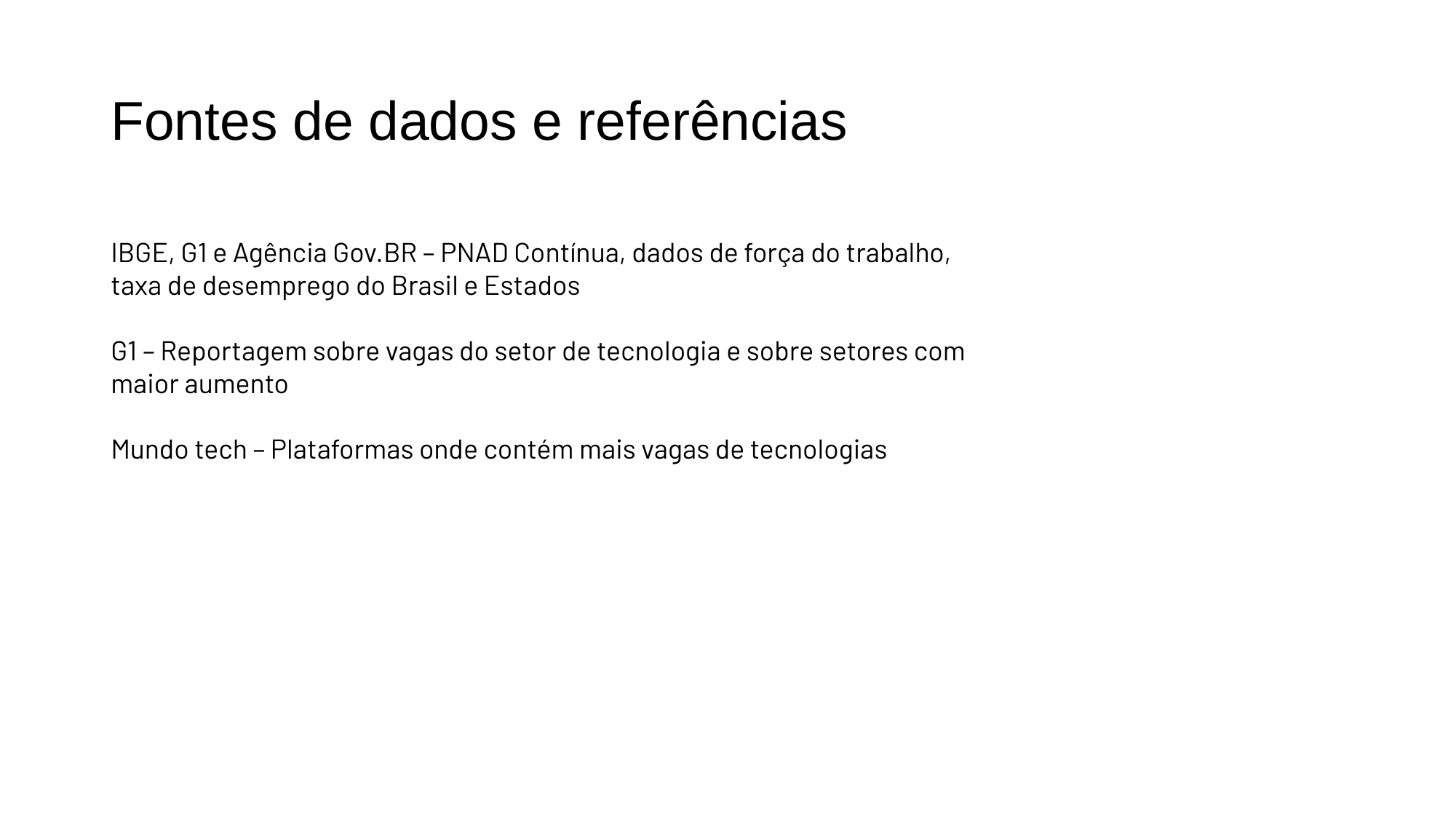

# Fontes de dados e referências
IBGE, G1 e Agência Gov.BR – PNAD Contínua, dados de força do trabalho, taxa de desemprego do Brasil e Estados

G1 – Reportagem sobre vagas do setor de tecnologia e sobre setores com maior aumento

Mundo tech – Plataformas onde contém mais vagas de tecnologias